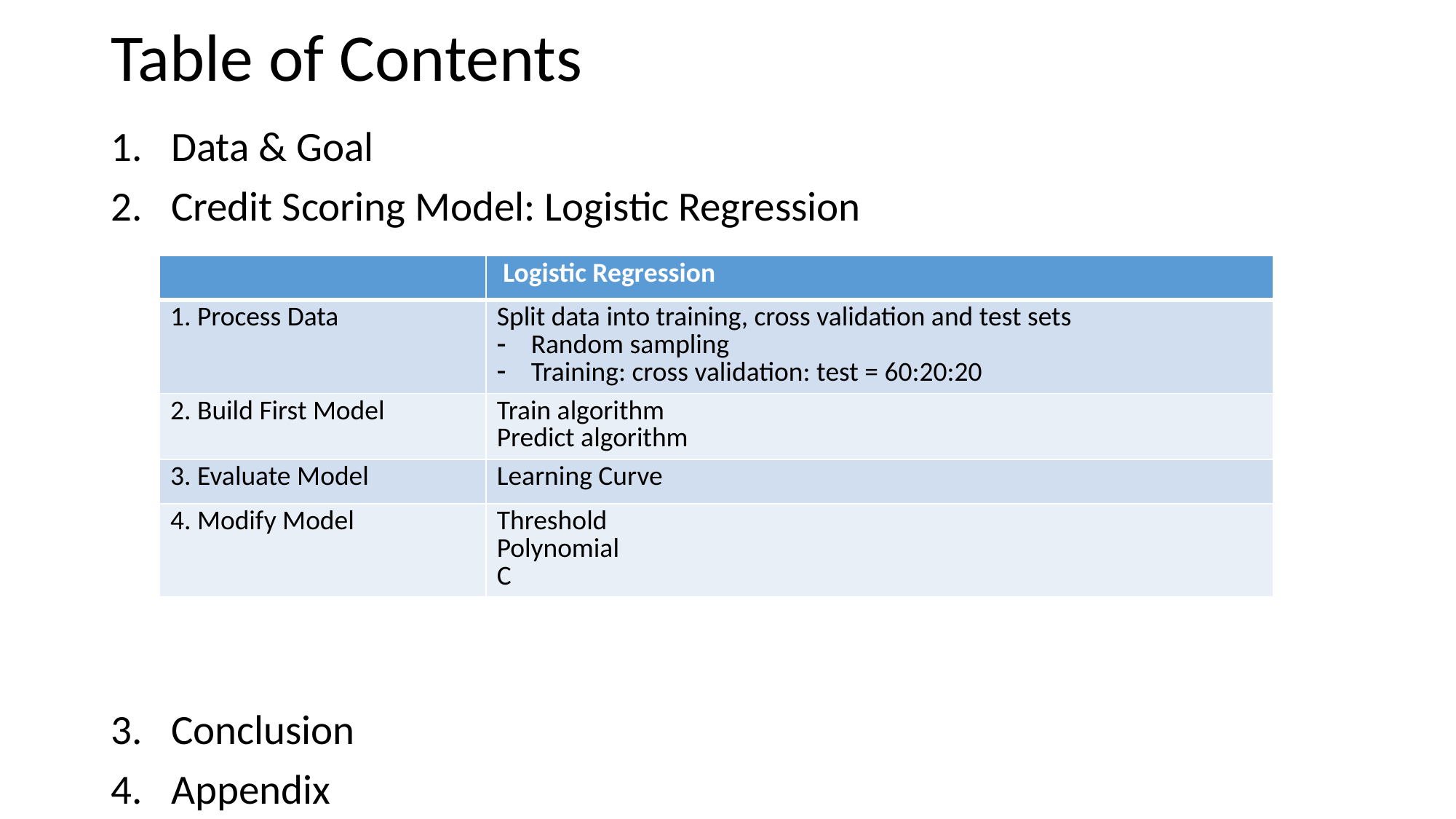

# Table of Contents
Data & Goal
Credit Scoring Model: Logistic Regression

Conclusion
Appendix
|  | Logistic Regression |
| --- | --- |
| 1. Process Data | Split data into training, cross validation and test sets Random sampling Training: cross validation: test = 60:20:20 |
| 2. Build First Model | Train algorithm Predict algorithm |
| 3. Evaluate Model | Learning Curve |
| 4. Modify Model | Threshold Polynomial C |